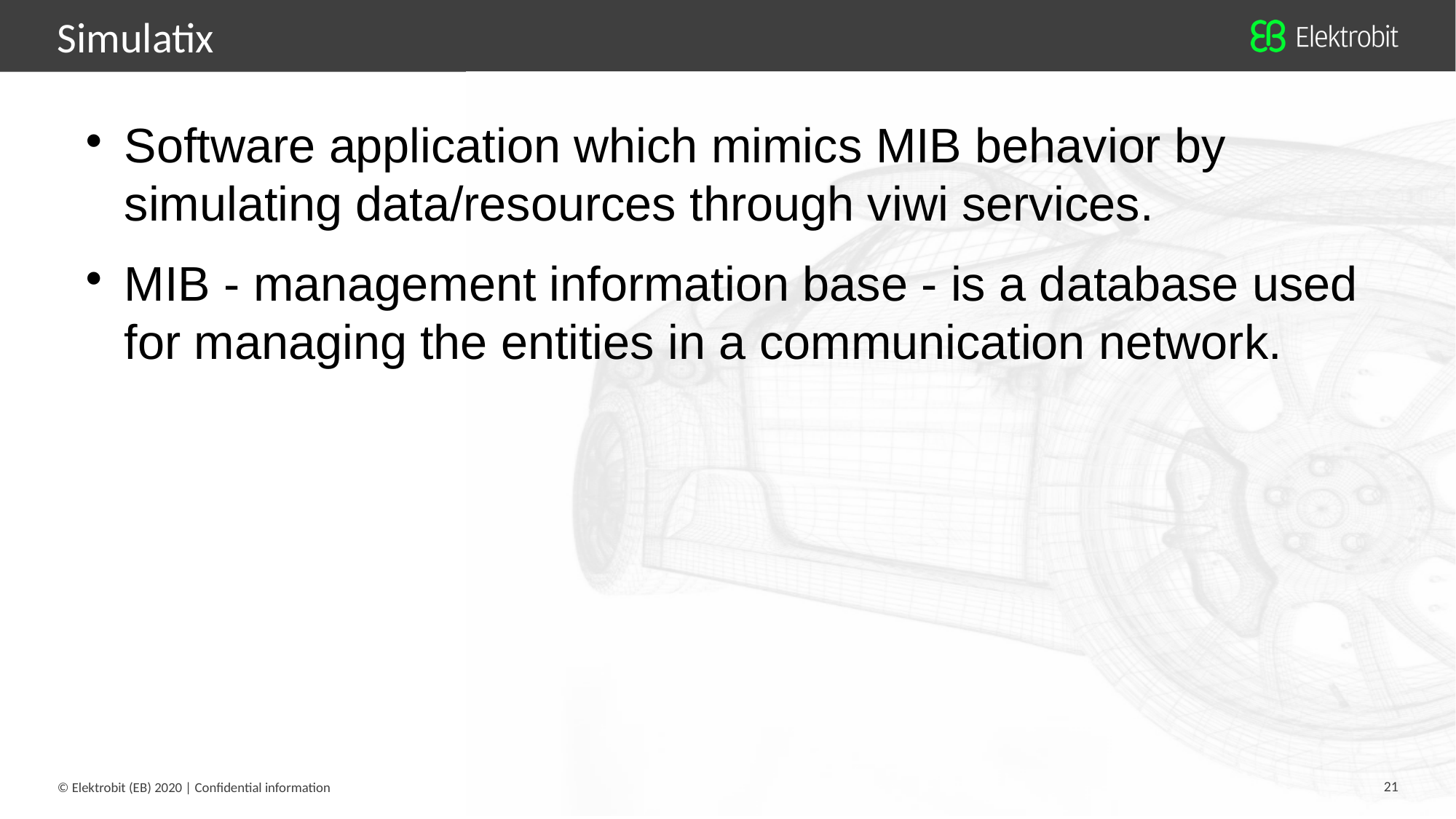

Simulatix

Software application which mimics MIB behavior by simulating data/resources through viwi services.
MIB - management information base - is a database used for managing the entities in a communication network.